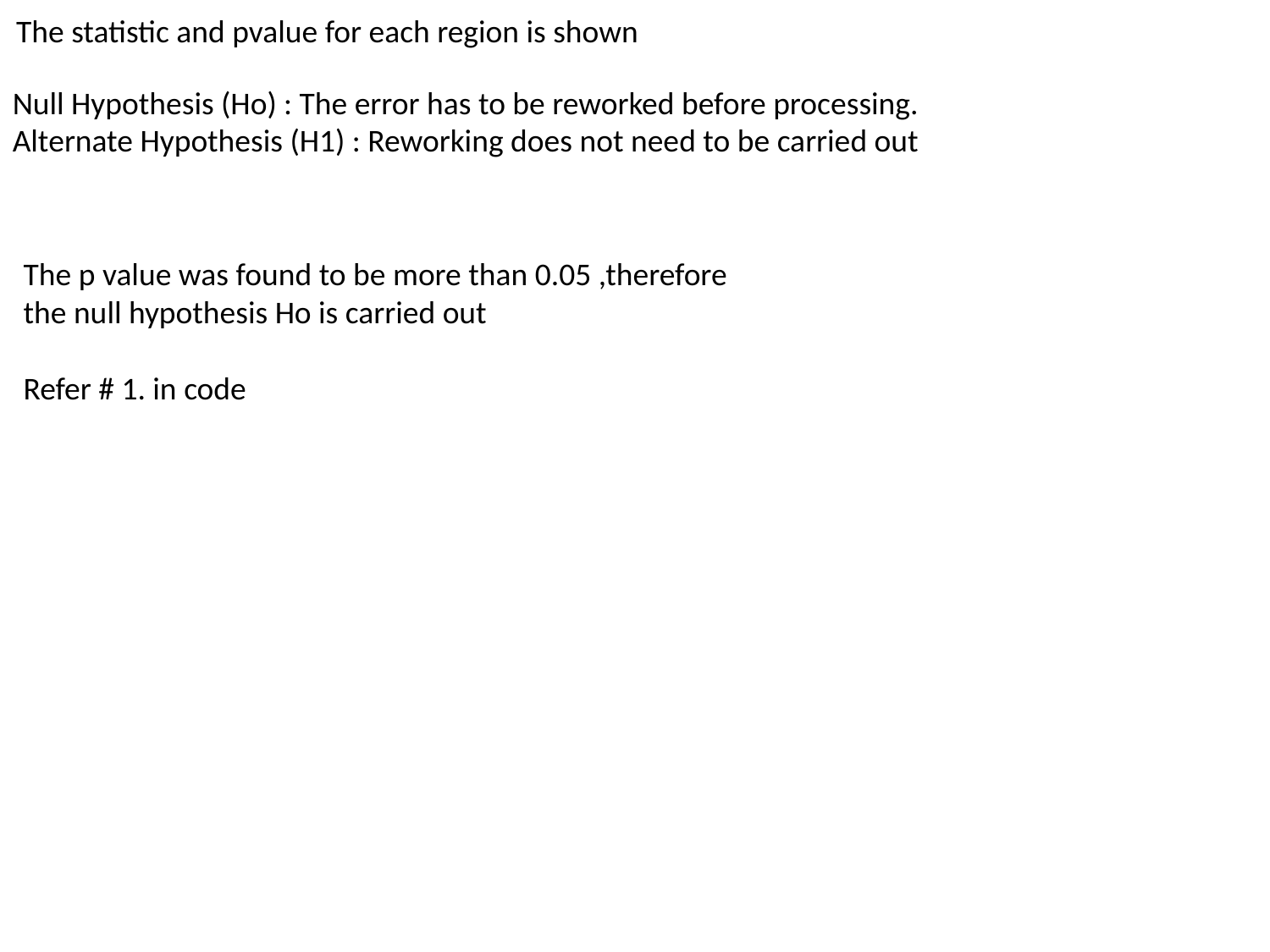

The statistic and pvalue for each region is shown
Null Hypothesis (Ho) : The error has to be reworked before processing.
Alternate Hypothesis (H1) : Reworking does not need to be carried out
The p value was found to be more than 0.05 ,therefore
the null hypothesis Ho is carried out

Refer # 1. in code